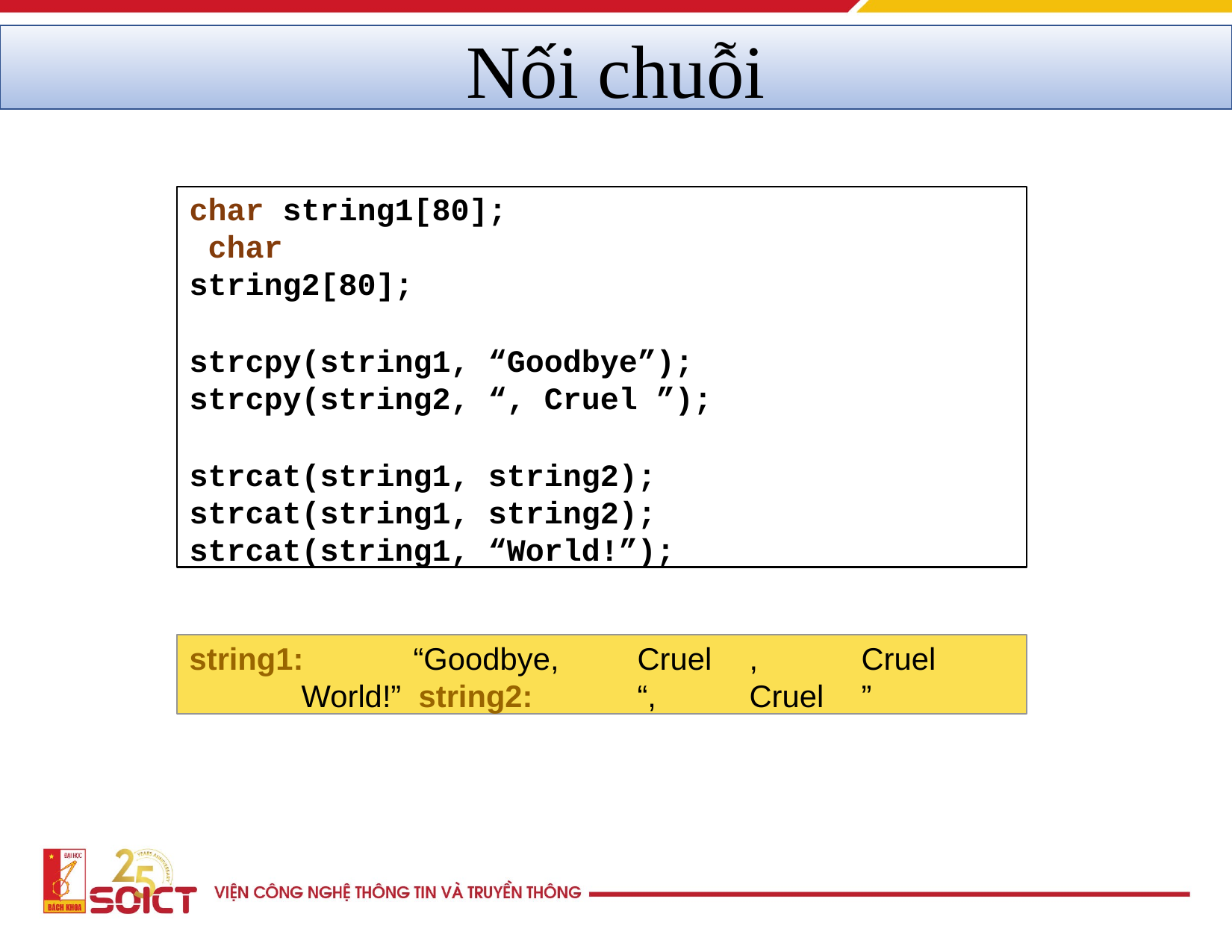

# Nối chuỗi

char string1[80];  char string2[80];

strcpy(string1, “Goodbye”);  strcpy(string2, “, Cruel ”);

strcat(string1, string2);  strcat(string1, string2);  strcat(string1, “World!”);
string1:	“Goodbye,	Cruel	,	Cruel	World!”  string2:	“,	Cruel	”